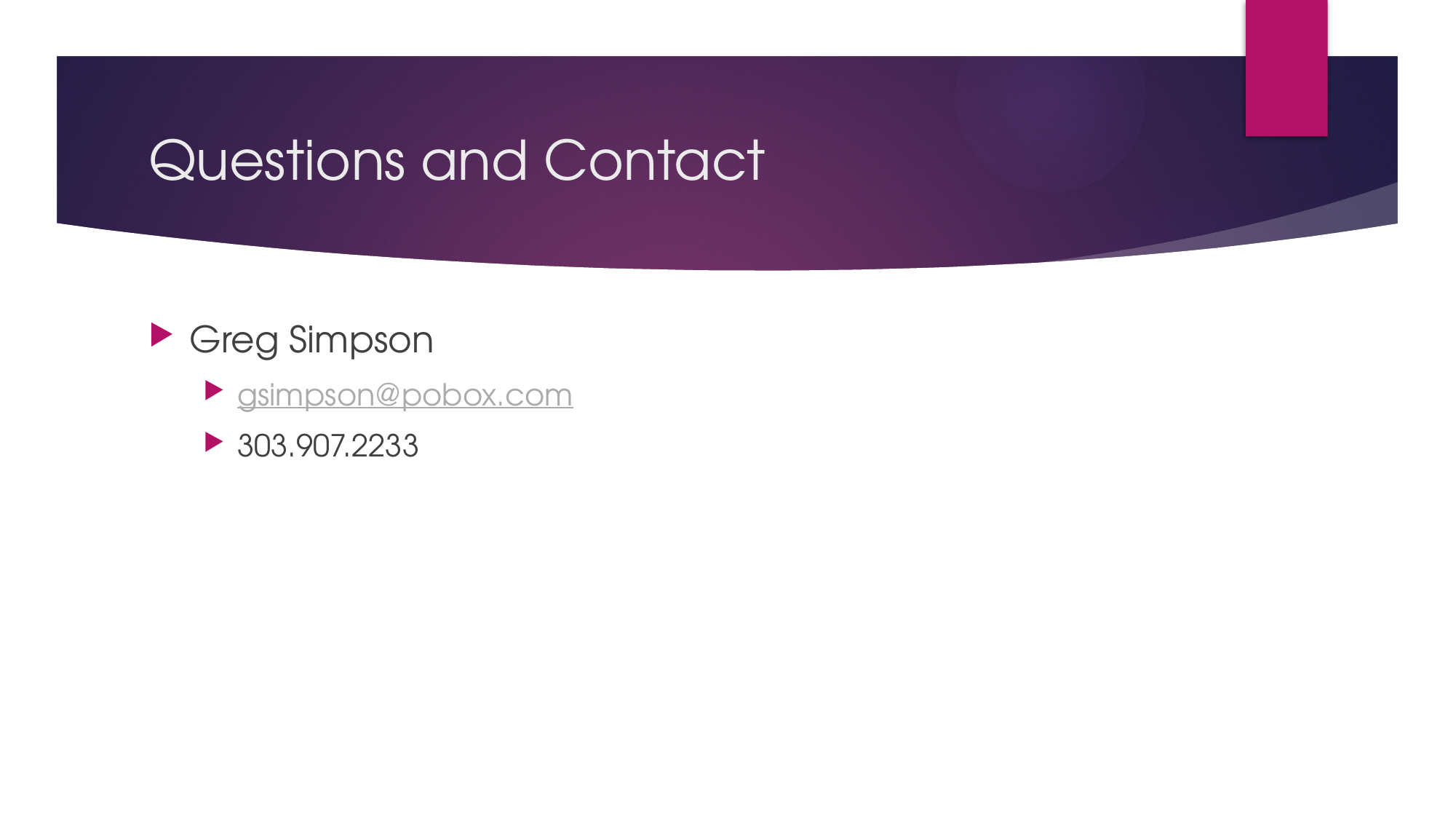

# Questions and Contact
Greg Simpson
gsimpson@pobox.com
303.907.2233